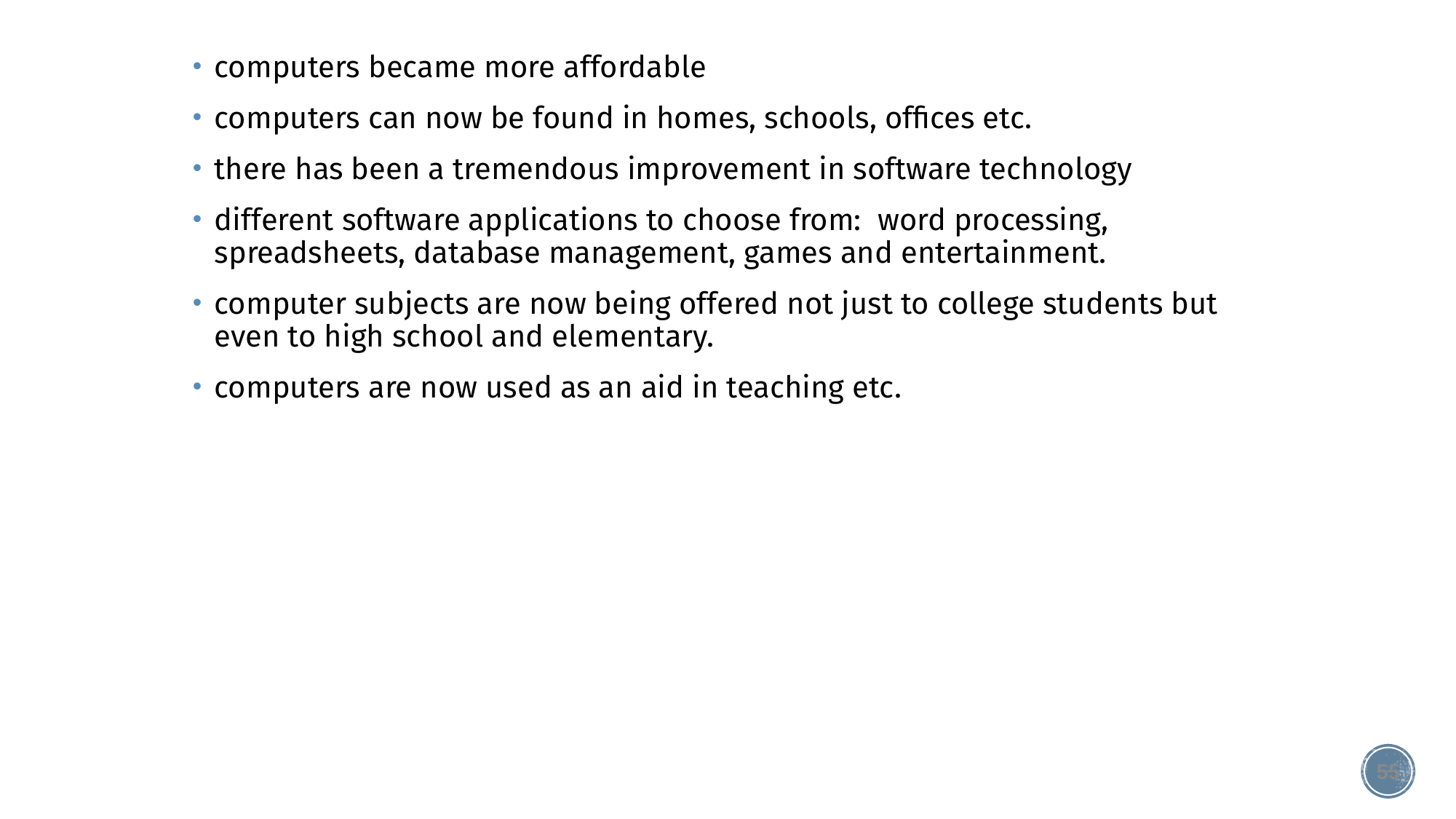

computers became more affordable
computers can now be found in homes, schools, offices etc.
there has been a tremendous improvement in software technology
different software applications to choose from:  word processing, spreadsheets, database management, games and entertainment.
computer subjects are now being offered not just to college students but even to high school and elementary.
computers are now used as an aid in teaching etc.

55